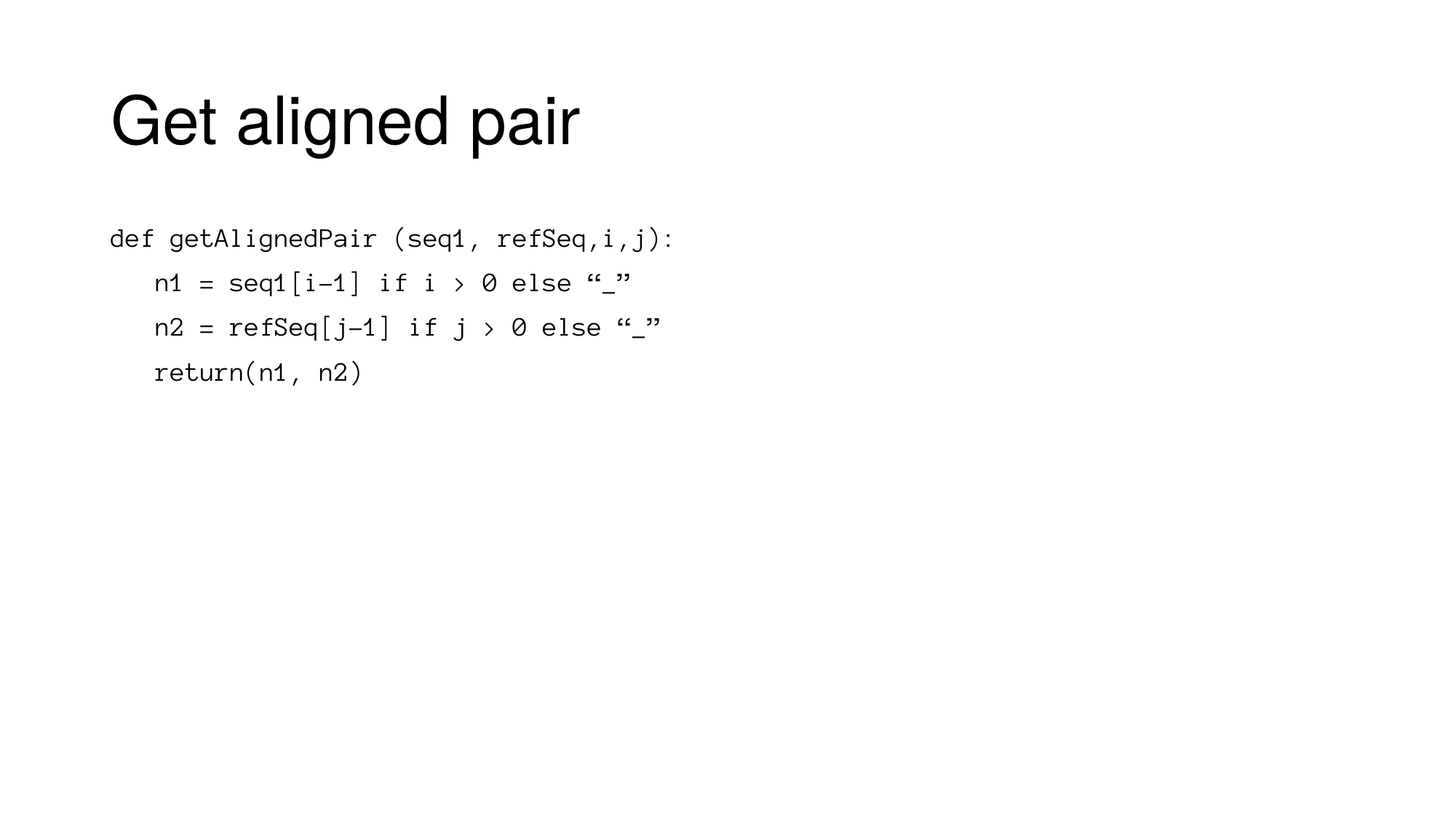

# Get aligned pair
def getAlignedPair (seq1, refSeq,i,j):
   n1 = seq1[i-1] if i > 0 else “_”
   n2 = refSeq[j-1] if j > 0 else “_”
   return(n1, n2)